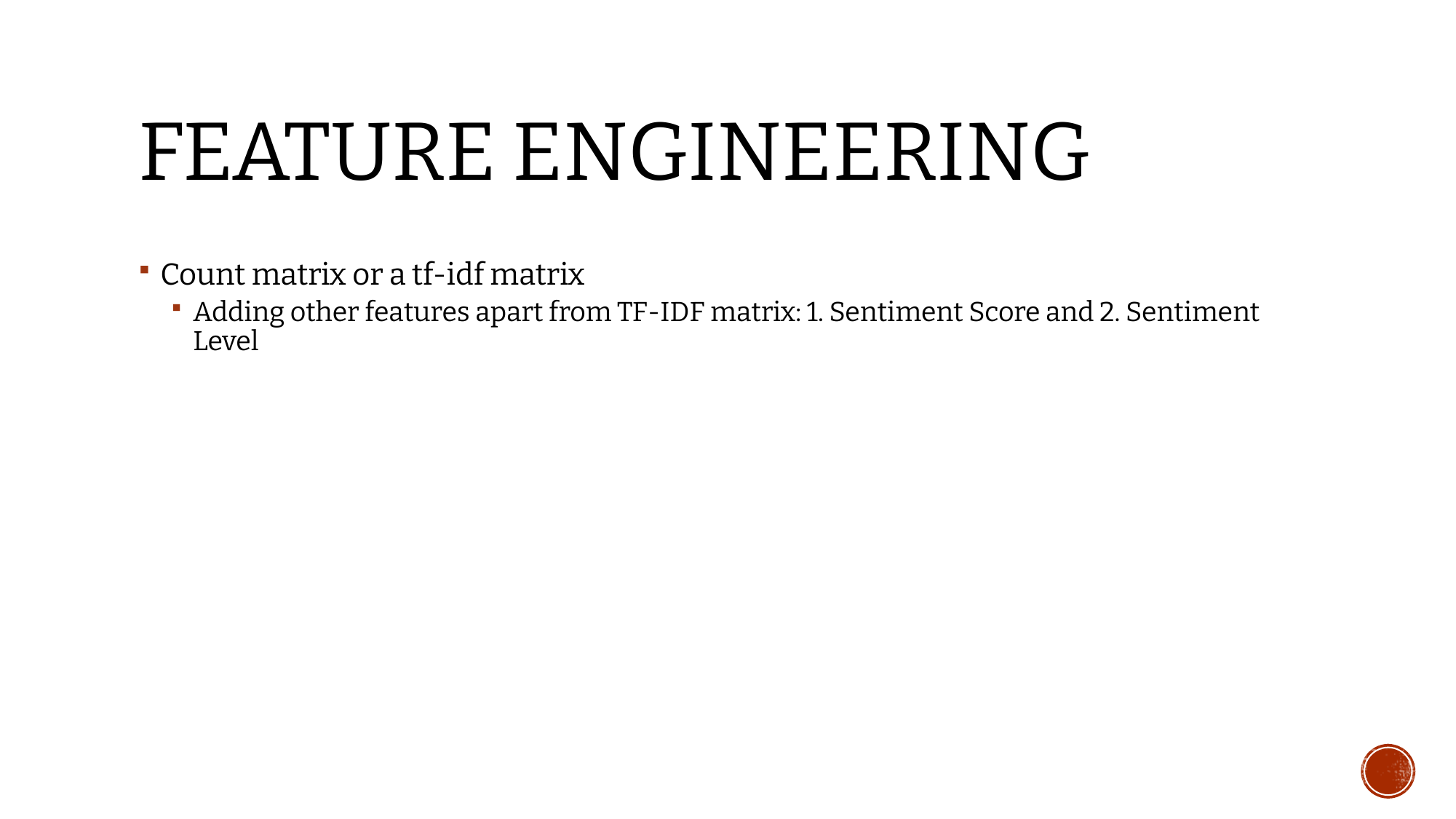

# FEATURE ENGINEERING
Count matrix or a tf-idf matrix
Adding other features apart from TF-IDF matrix: 1. Sentiment Score and 2. Sentiment Level